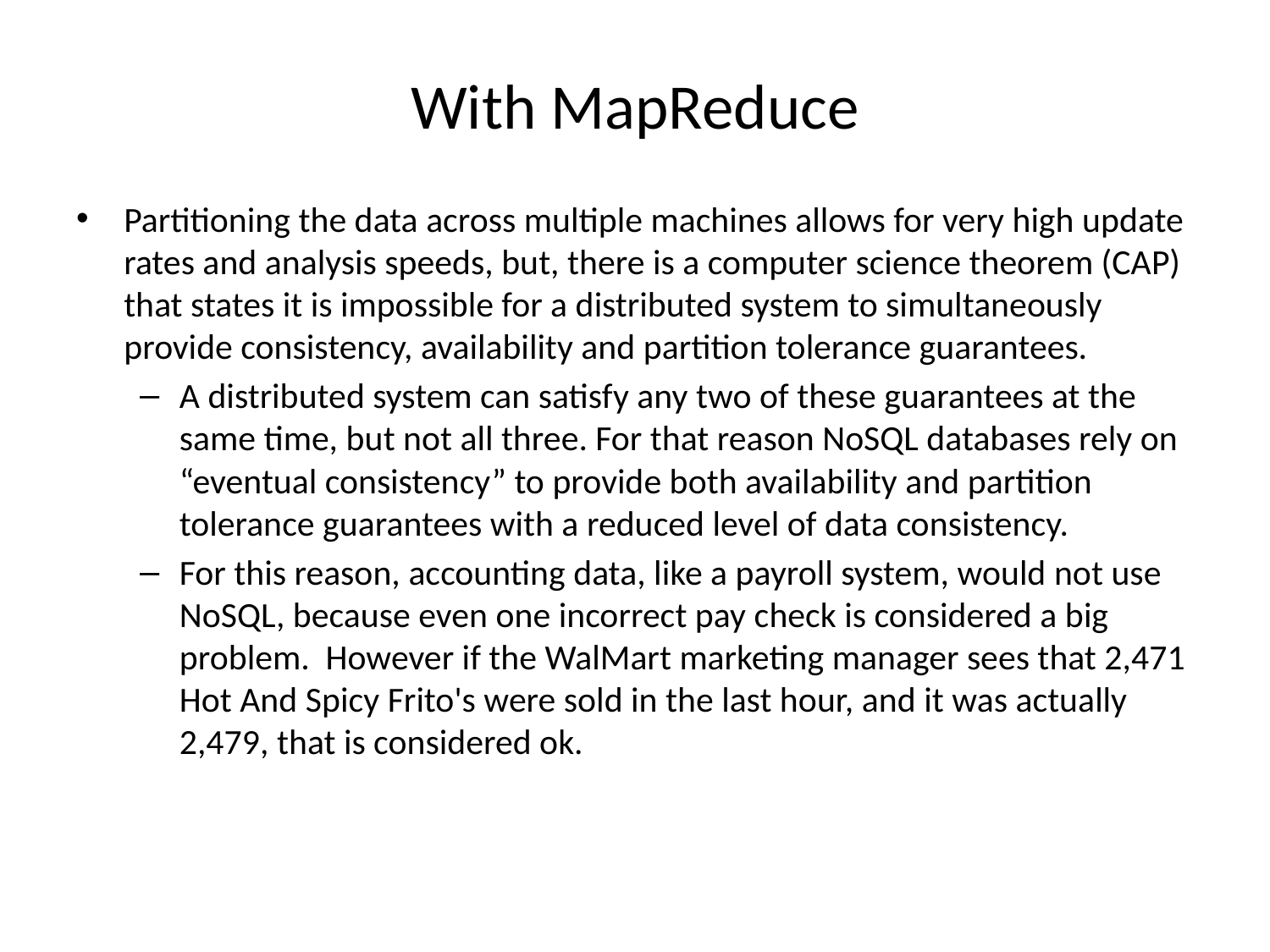

# With MapReduce
Partitioning the data across multiple machines allows for very high update rates and analysis speeds, but, there is a computer science theorem (CAP) that states it is impossible for a distributed system to simultaneously provide consistency, availability and partition tolerance guarantees.
A distributed system can satisfy any two of these guarantees at the same time, but not all three. For that reason NoSQL databases rely on “eventual consistency” to provide both availability and partition tolerance guarantees with a reduced level of data consistency.
For this reason, accounting data, like a payroll system, would not use NoSQL, because even one incorrect pay check is considered a big problem.  However if the WalMart marketing manager sees that 2,471 Hot And Spicy Frito's were sold in the last hour, and it was actually 2,479, that is considered ok.